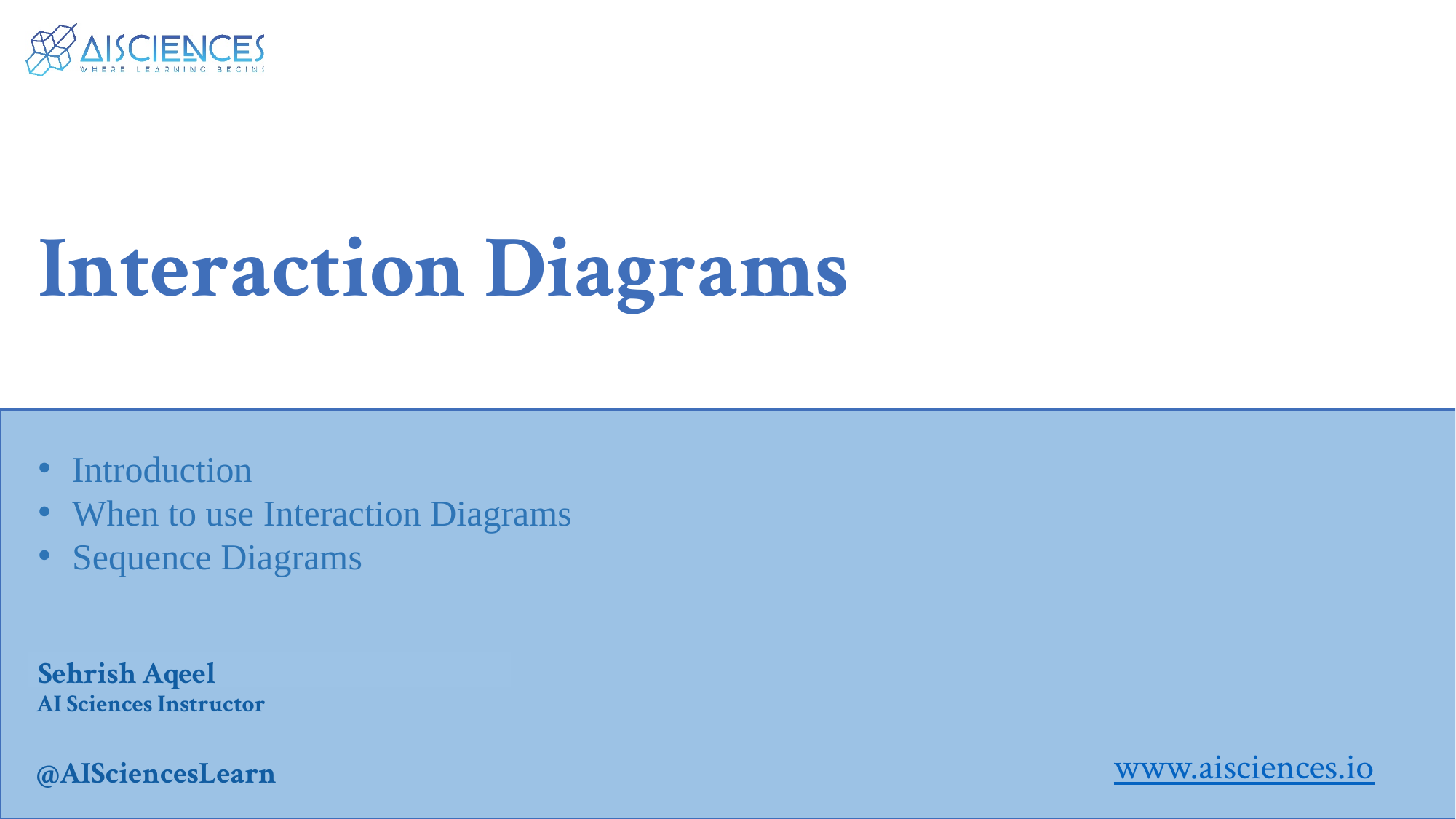

Interaction Diagrams
Introduction
When to use Interaction Diagrams
Sequence Diagrams
Sehrish Aqeel
www.aisciences.io